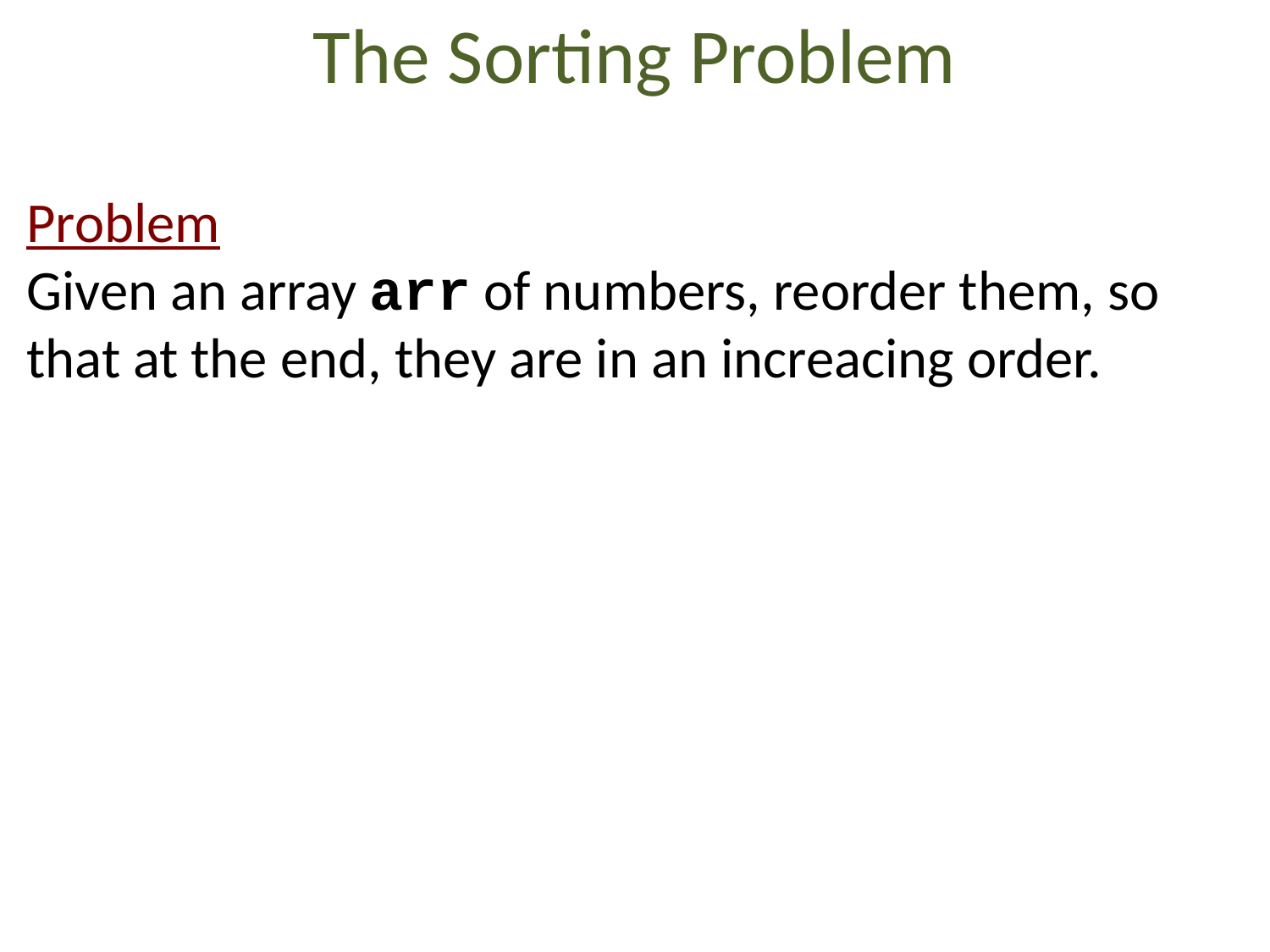

# The Sorting Problem
Problem
Given an array arr of numbers, reorder them, so that at the end, they are in an increacing order.